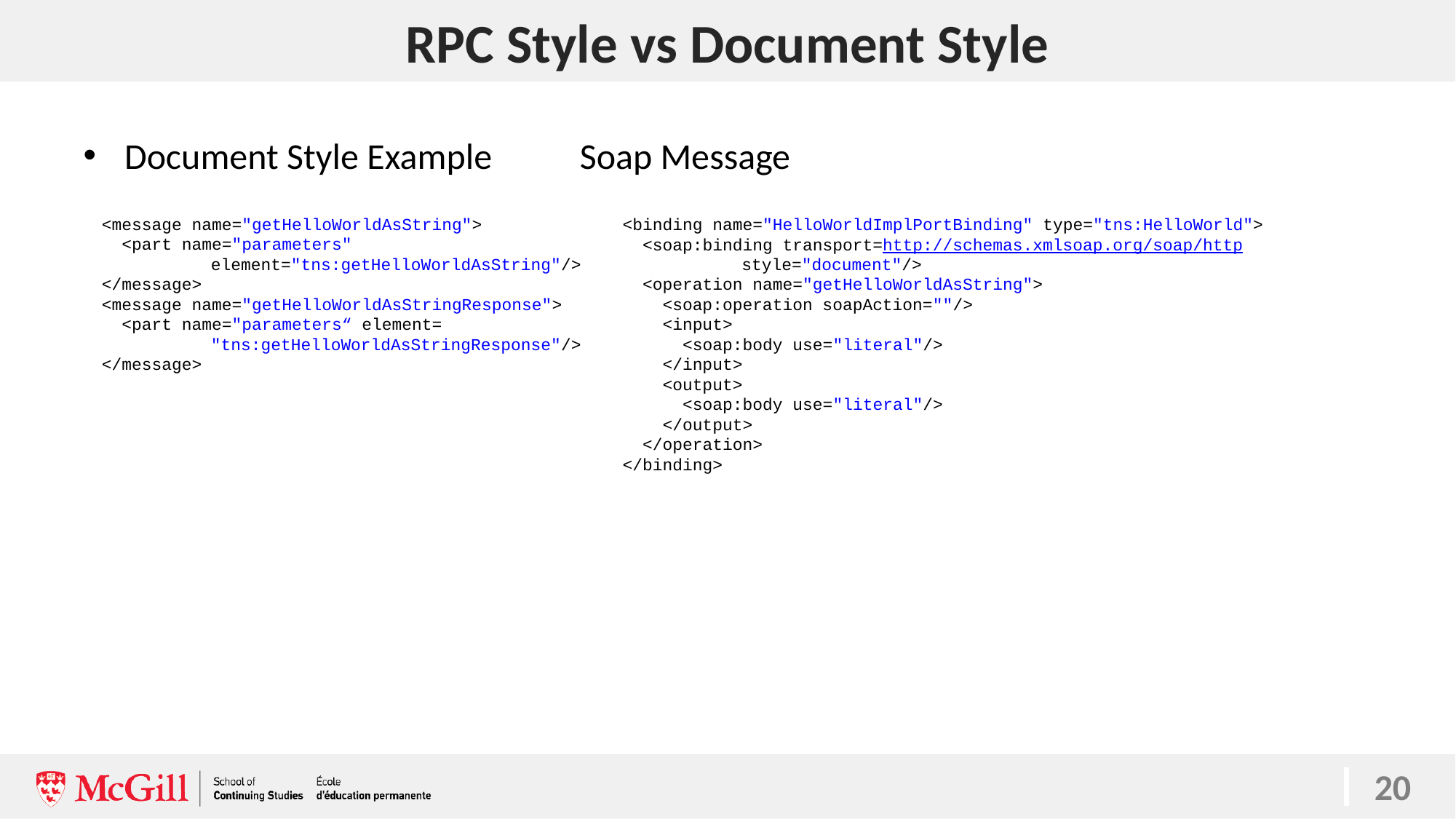

# RPC Style vs Document Style
Document Style Example
Soap Message
<message name="getHelloWorldAsString">
  <part name="parameters"
	element="tns:getHelloWorldAsString"/>
</message>
<message name="getHelloWorldAsStringResponse">
  <part name="parameters“ element=
	"tns:getHelloWorldAsStringResponse"/>
</message>
<binding name="HelloWorldImplPortBinding" type="tns:HelloWorld">
  <soap:binding transport=http://schemas.xmlsoap.org/soap/http
	 style="document"/>
  <operation name="getHelloWorldAsString">
    <soap:operation soapAction=""/>
    <input>
      <soap:body use="literal"/>
    </input>
    <output>
      <soap:body use="literal"/>
    </output>
  </operation>
</binding>